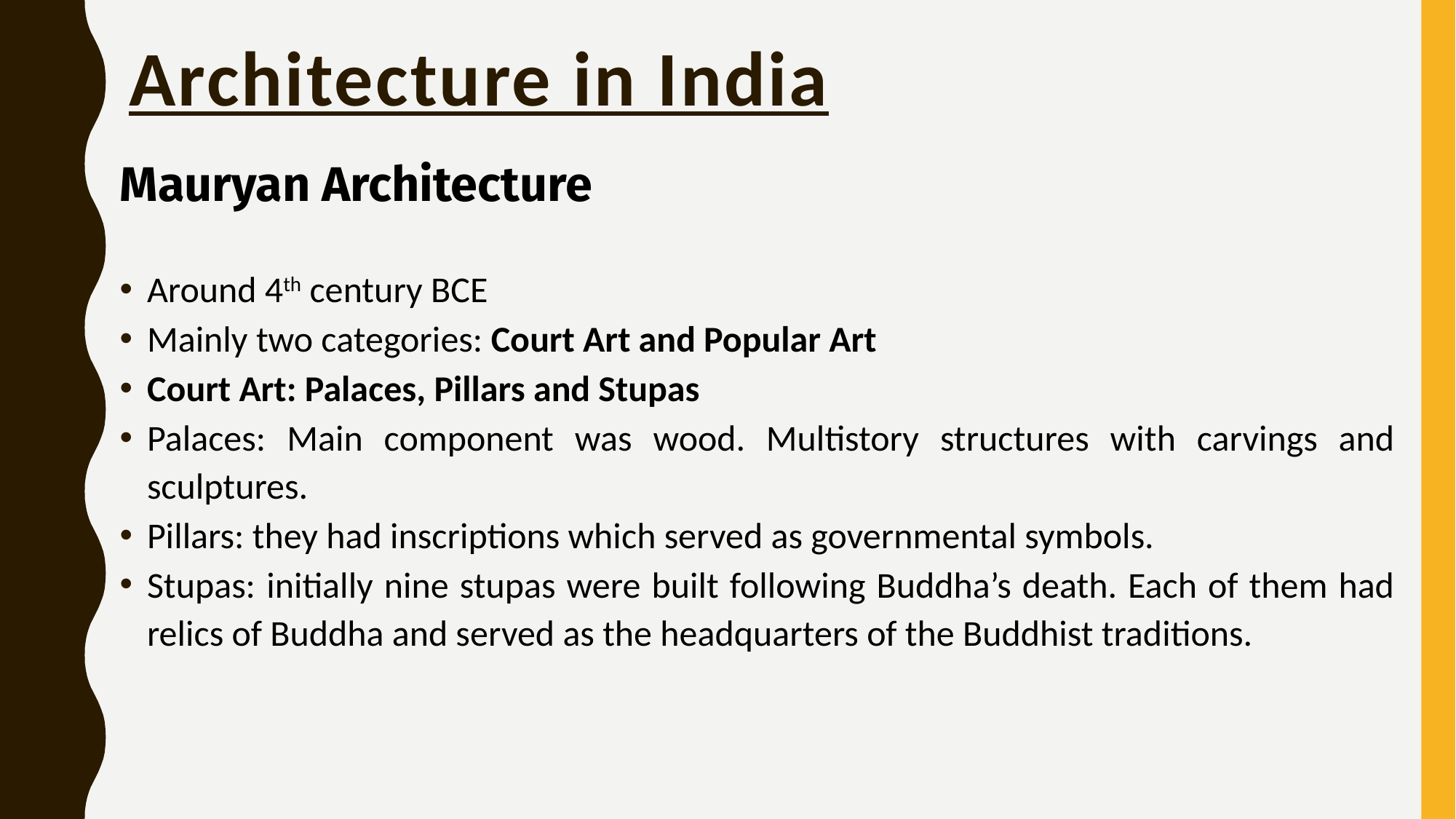

Architecture in India
Mauryan Architecture

Around 4th century BCE
Mainly two categories: Court Art and Popular Art
Court Art: Palaces, Pillars and Stupas
Palaces: Main component was wood. Multistory structures with carvings and sculptures.
Pillars: they had inscriptions which served as governmental symbols.
Stupas: initially nine stupas were built following Buddha’s death. Each of them had relics of Buddha and served as the headquarters of the Buddhist traditions.